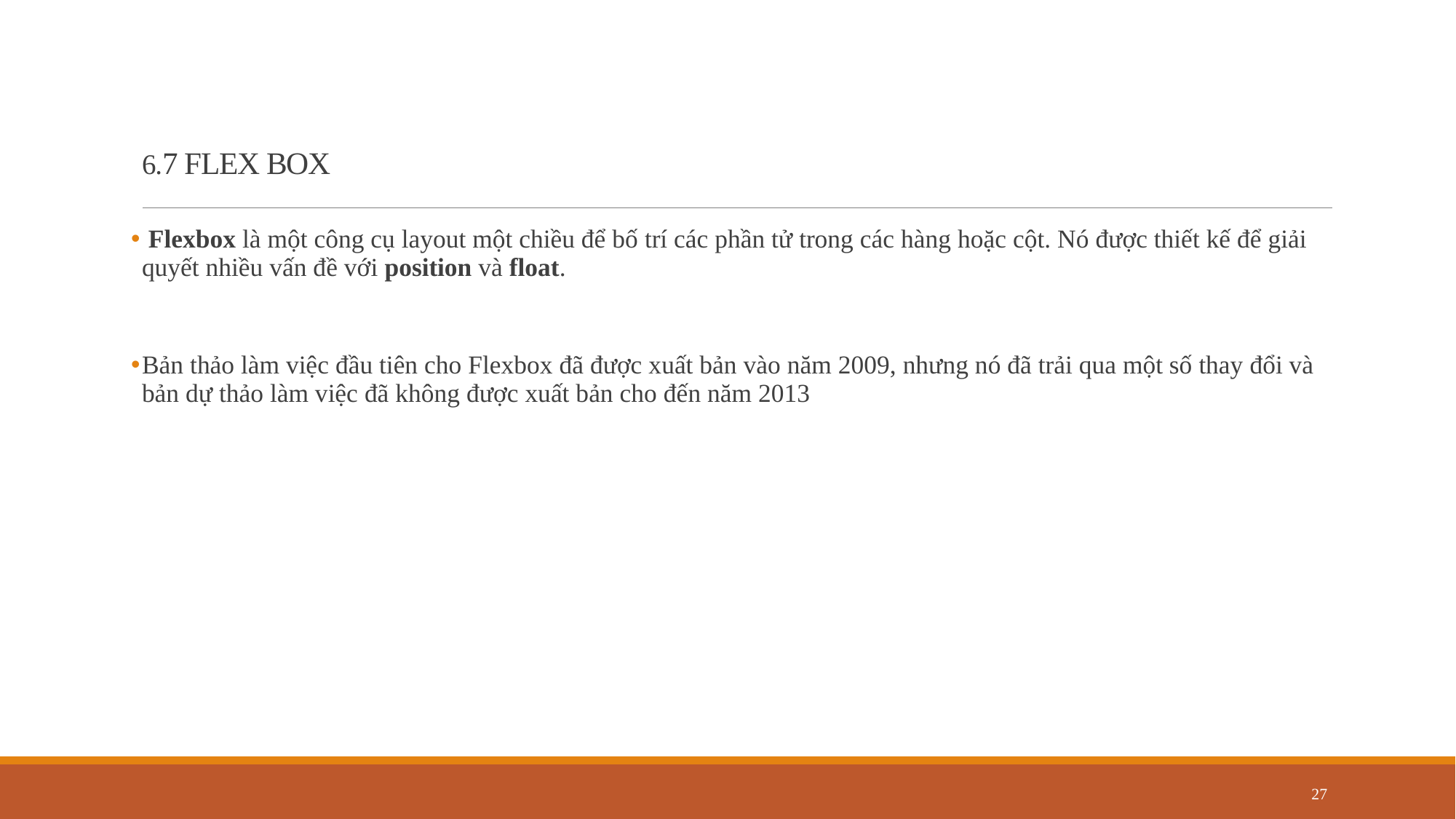

# 6.7 FLEX BOX
 Flexbox là một công cụ layout một chiều để bố trí các phần tử trong các hàng hoặc cột. Nó được thiết kế để giải quyết nhiều vấn đề với position và float.

Bản thảo làm việc đầu tiên cho Flexbox đã được xuất bản vào năm 2009, nhưng nó đã trải qua một số thay đổi và bản dự thảo làm việc đã không được xuất bản cho đến năm 2013

27